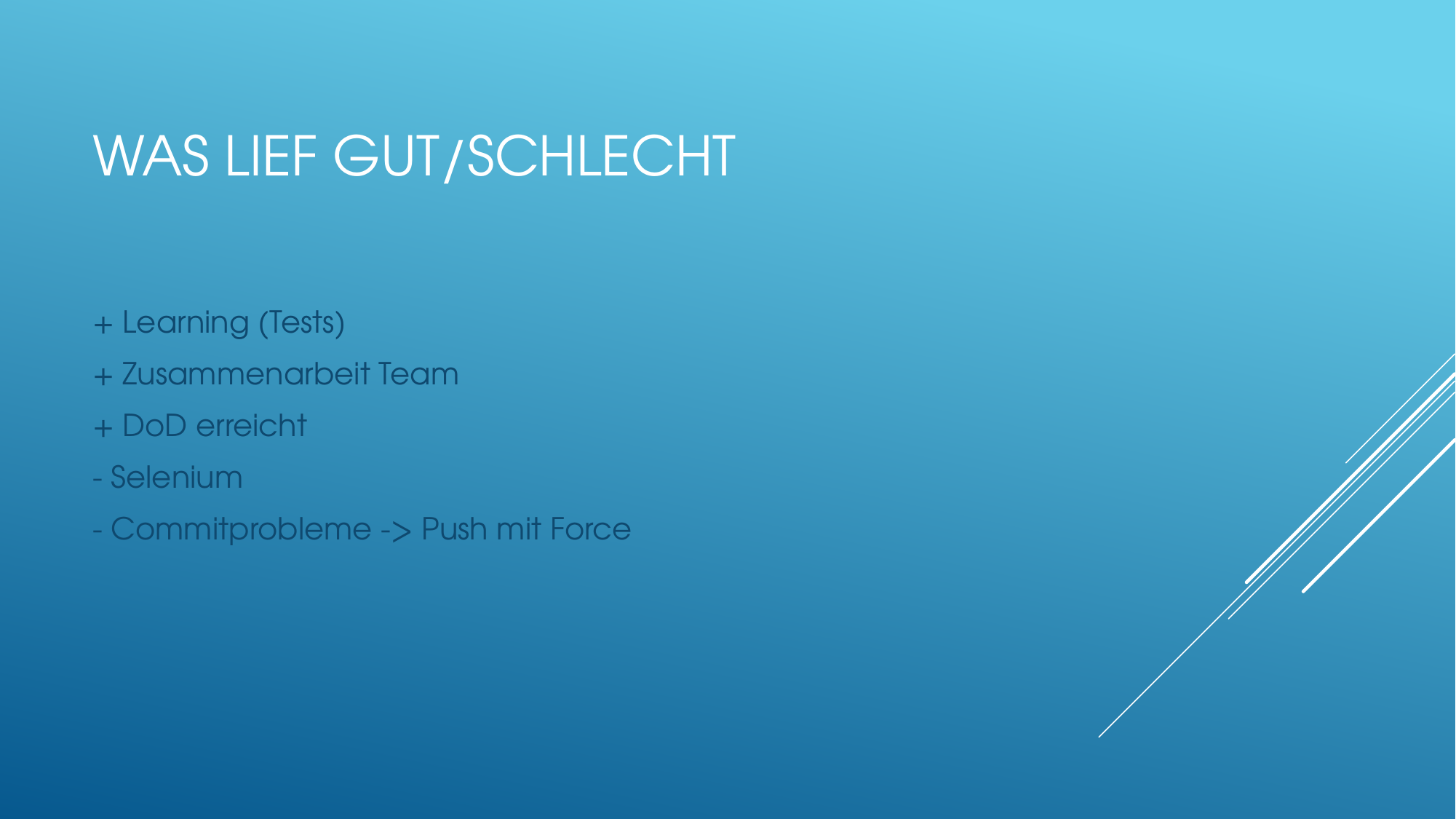

# Was lief gut/schlecht
+ Learning (Tests)
+ Zusammenarbeit Team
+ DoD erreicht
- Selenium
- Commitprobleme -> Push mit Force